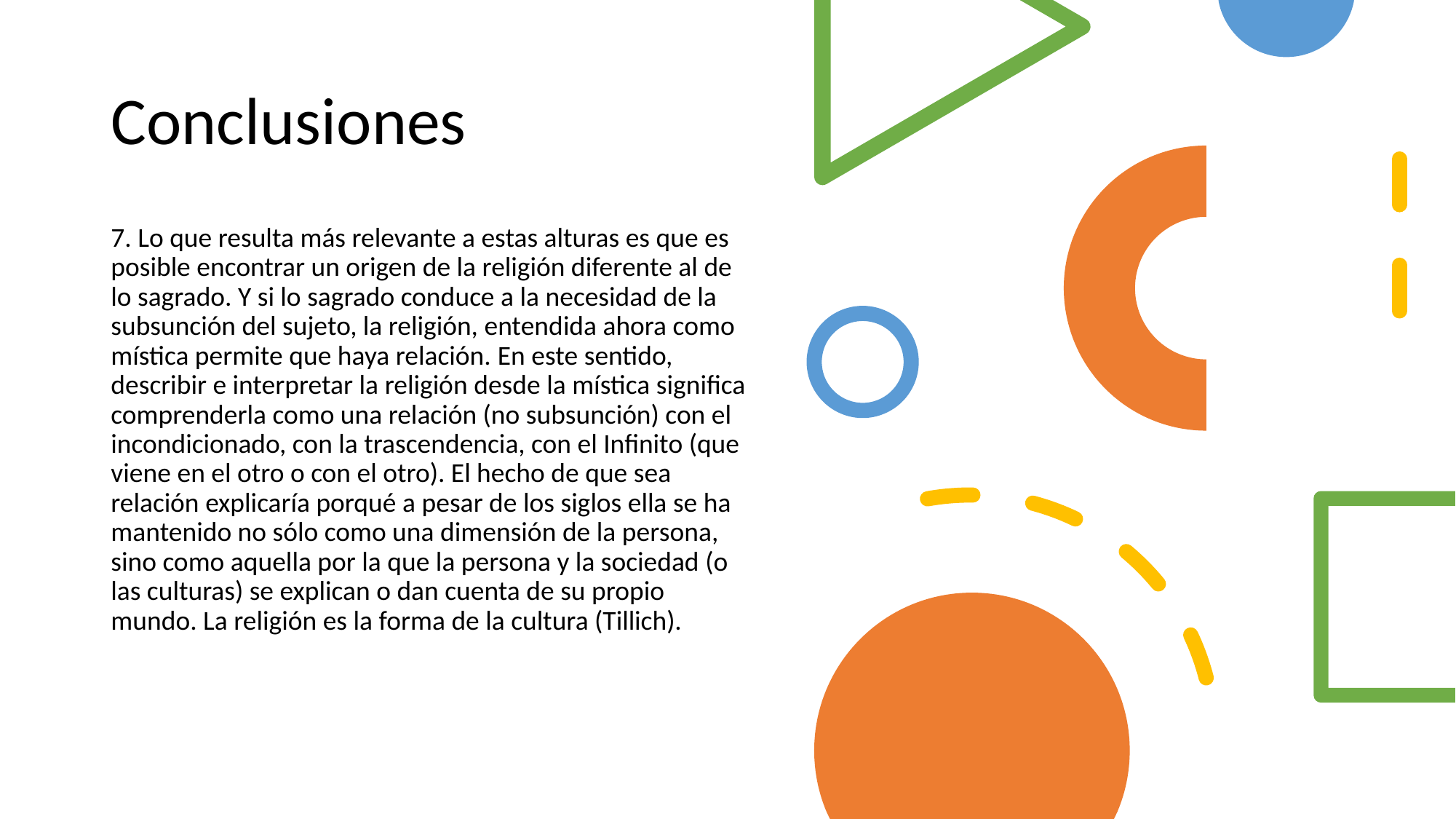

# Conclusiones

7. Lo que resulta más relevante a estas alturas es que es posible encontrar un origen de la religión diferente al de lo sagrado. Y si lo sagrado conduce a la necesidad de la subsunción del sujeto, la religión, entendida ahora como mística permite que haya relación. En este sentido, describir e interpretar la religión desde la mística significa comprenderla como una relación (no subsunción) con el incondicionado, con la trascendencia, con el Infinito (que viene en el otro o con el otro). El hecho de que sea relación explicaría porqué a pesar de los siglos ella se ha mantenido no sólo como una dimensión de la persona, sino como aquella por la que la persona y la sociedad (o las culturas) se explican o dan cuenta de su propio mundo. La religión es la forma de la cultura (Tillich).